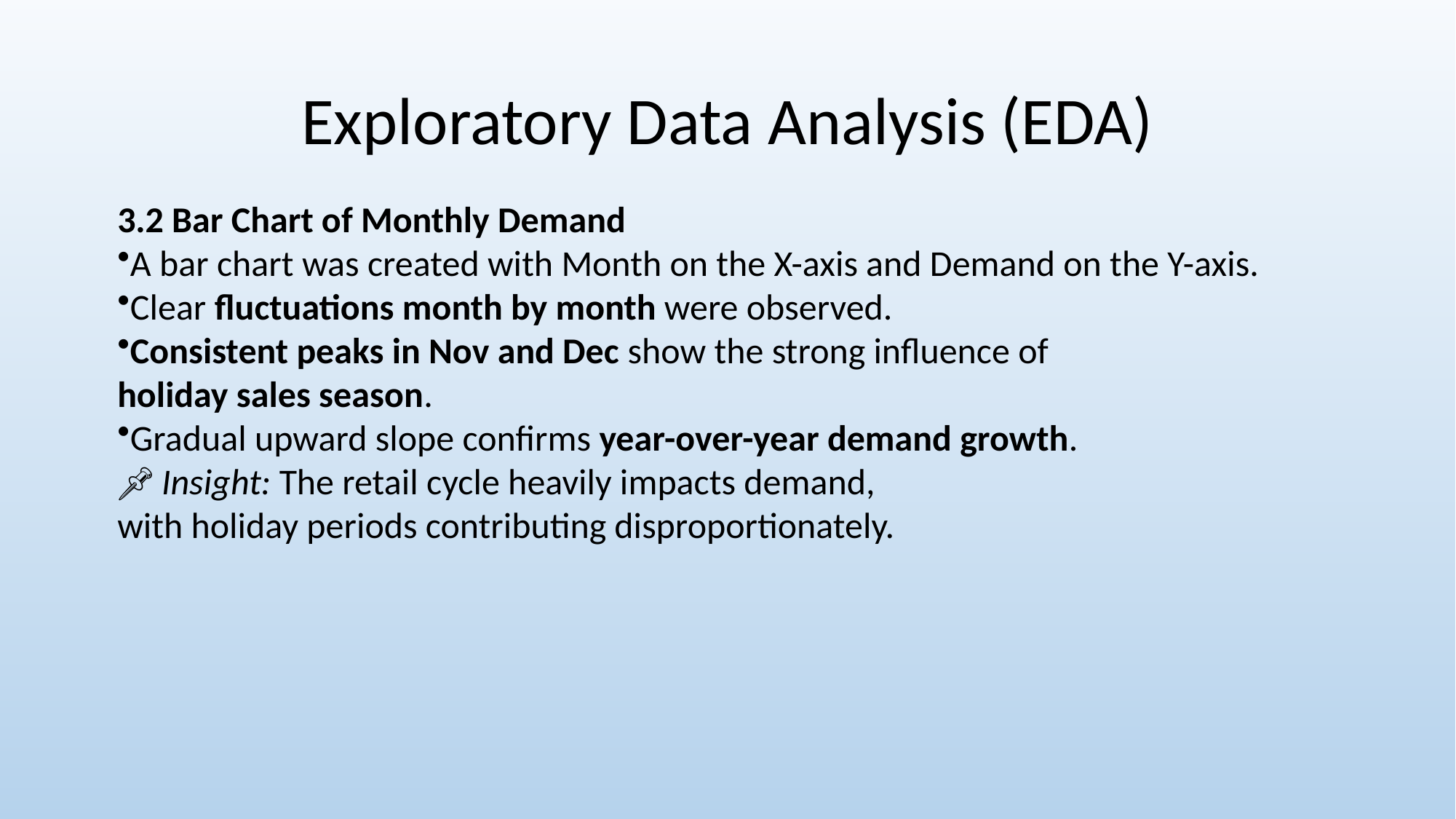

# Exploratory Data Analysis (EDA)
3.2 Bar Chart of Monthly Demand
A bar chart was created with Month on the X-axis and Demand on the Y-axis.
Clear fluctuations month by month were observed.
Consistent peaks in Nov and Dec show the strong influence of
holiday sales season.
Gradual upward slope confirms year-over-year demand growth.
📌 Insight: The retail cycle heavily impacts demand,
with holiday periods contributing disproportionately.